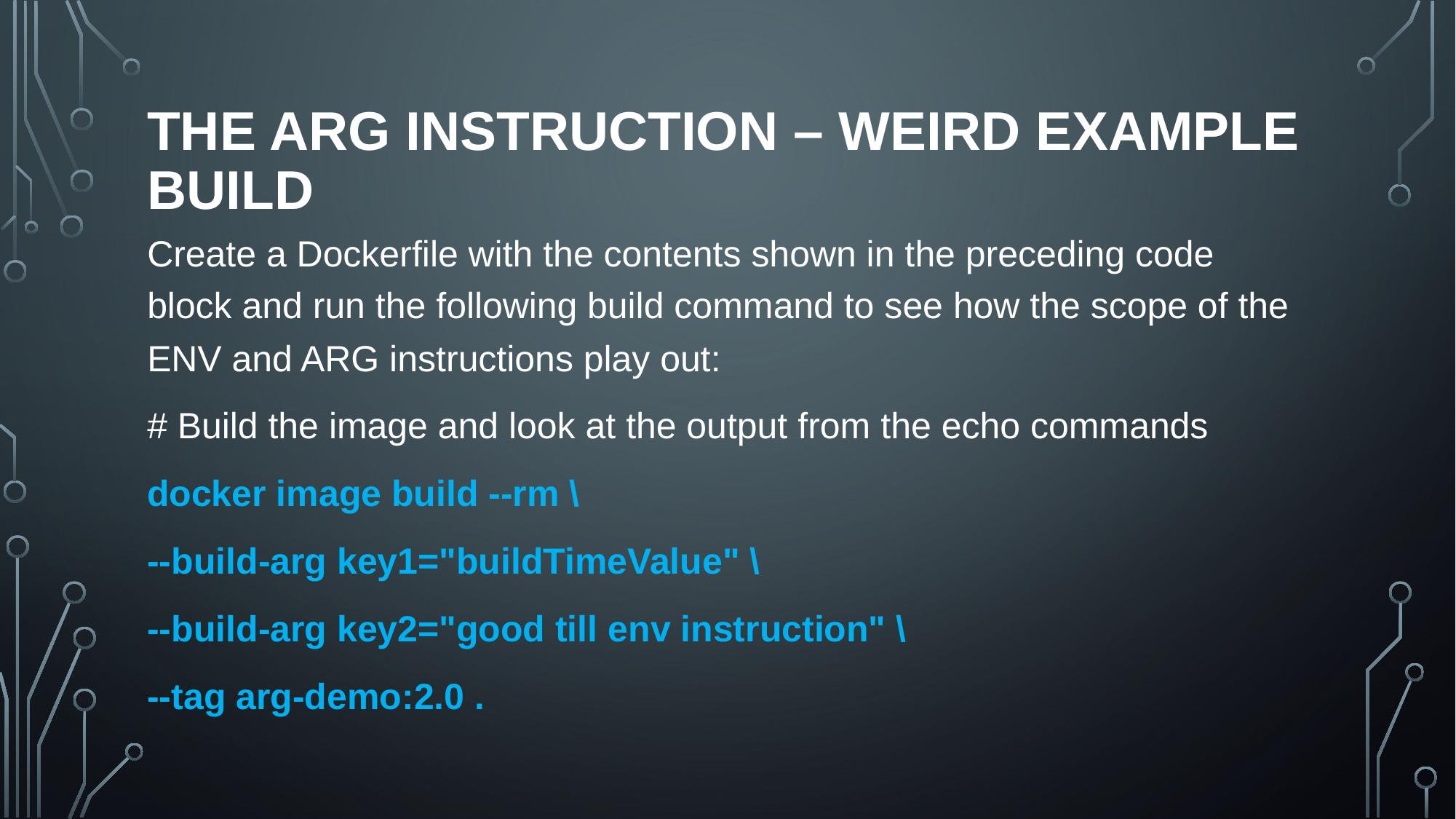

# The arg instruction – WEIRD EXAMPLE build
Create a Dockerfile with the contents shown in the preceding code block and run the following build command to see how the scope of the ENV and ARG instructions play out:
# Build the image and look at the output from the echo commands
docker image build --rm \
--build-arg key1="buildTimeValue" \
--build-arg key2="good till env instruction" \
--tag arg-demo:2.0 .